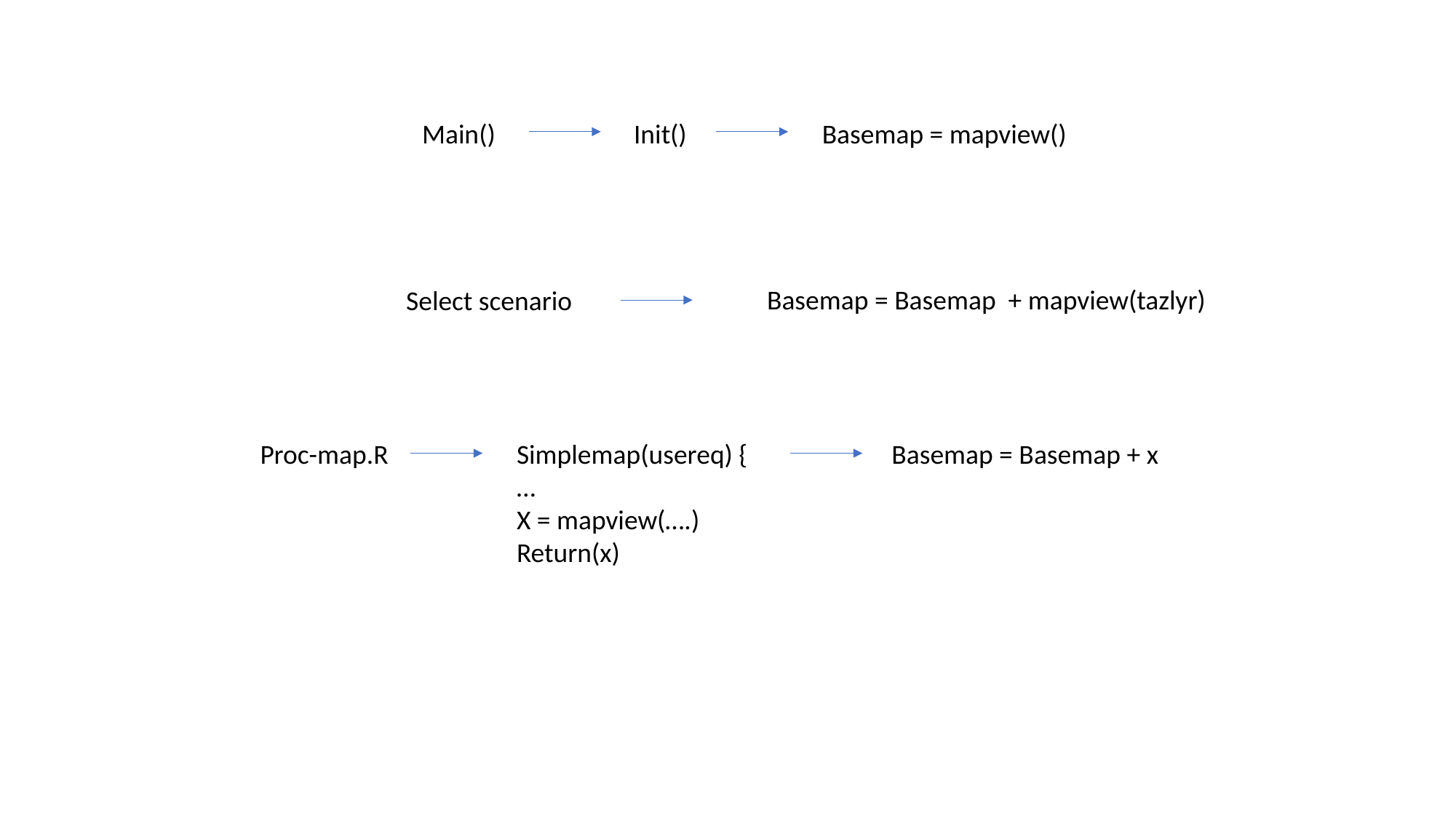

Main()
Init()
Basemap = mapview()
Basemap = Basemap  + mapview(tazlyr)
Select scenario
Proc-map.R
Simplemap(usereq) {
…
X = mapview(….)
Return(x)
Basemap = Basemap + x